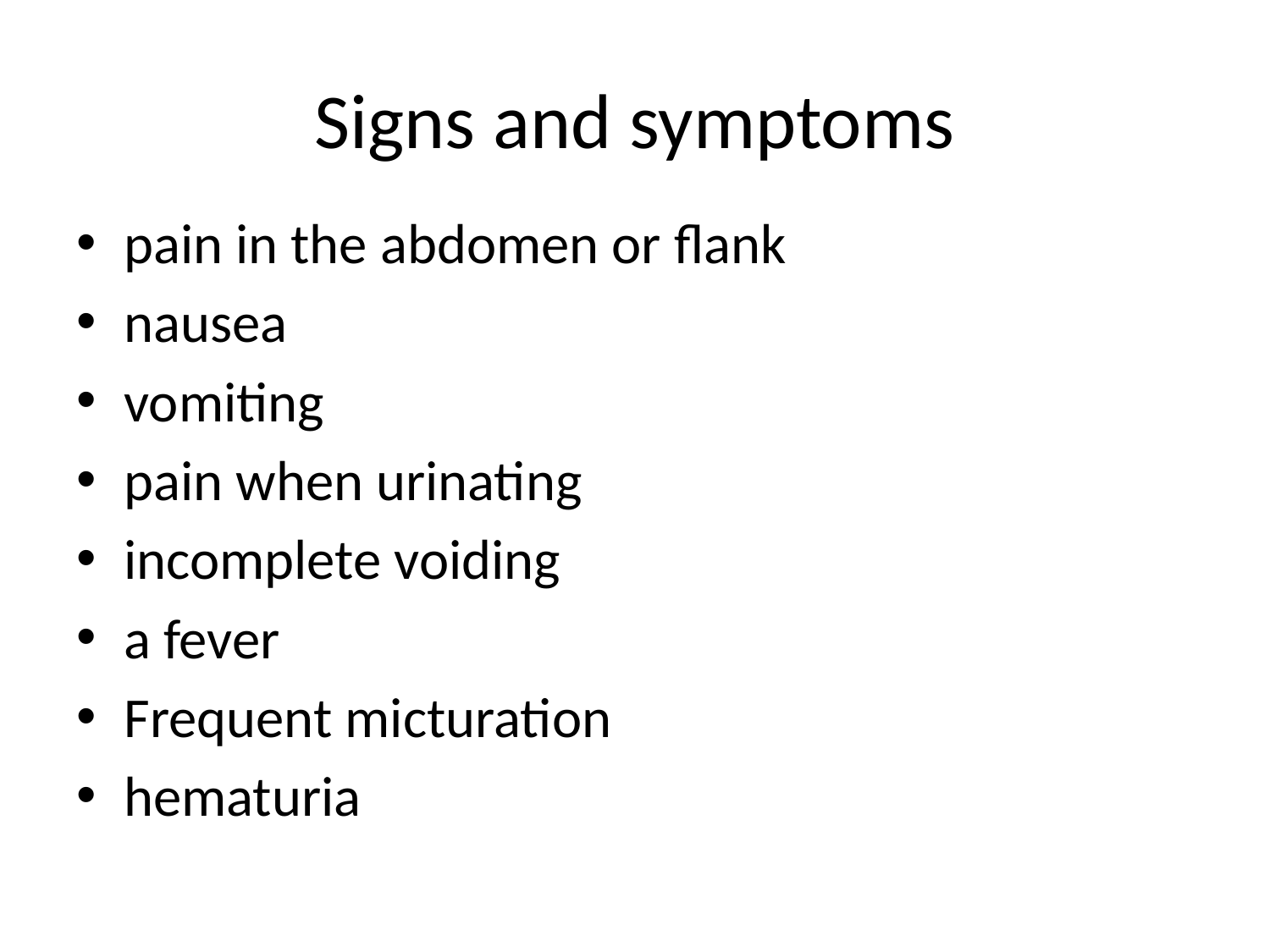

# Signs and symptoms
pain in the abdomen or flank
nausea
vomiting
pain when urinating
incomplete voiding
a fever
Frequent micturation
hematuria